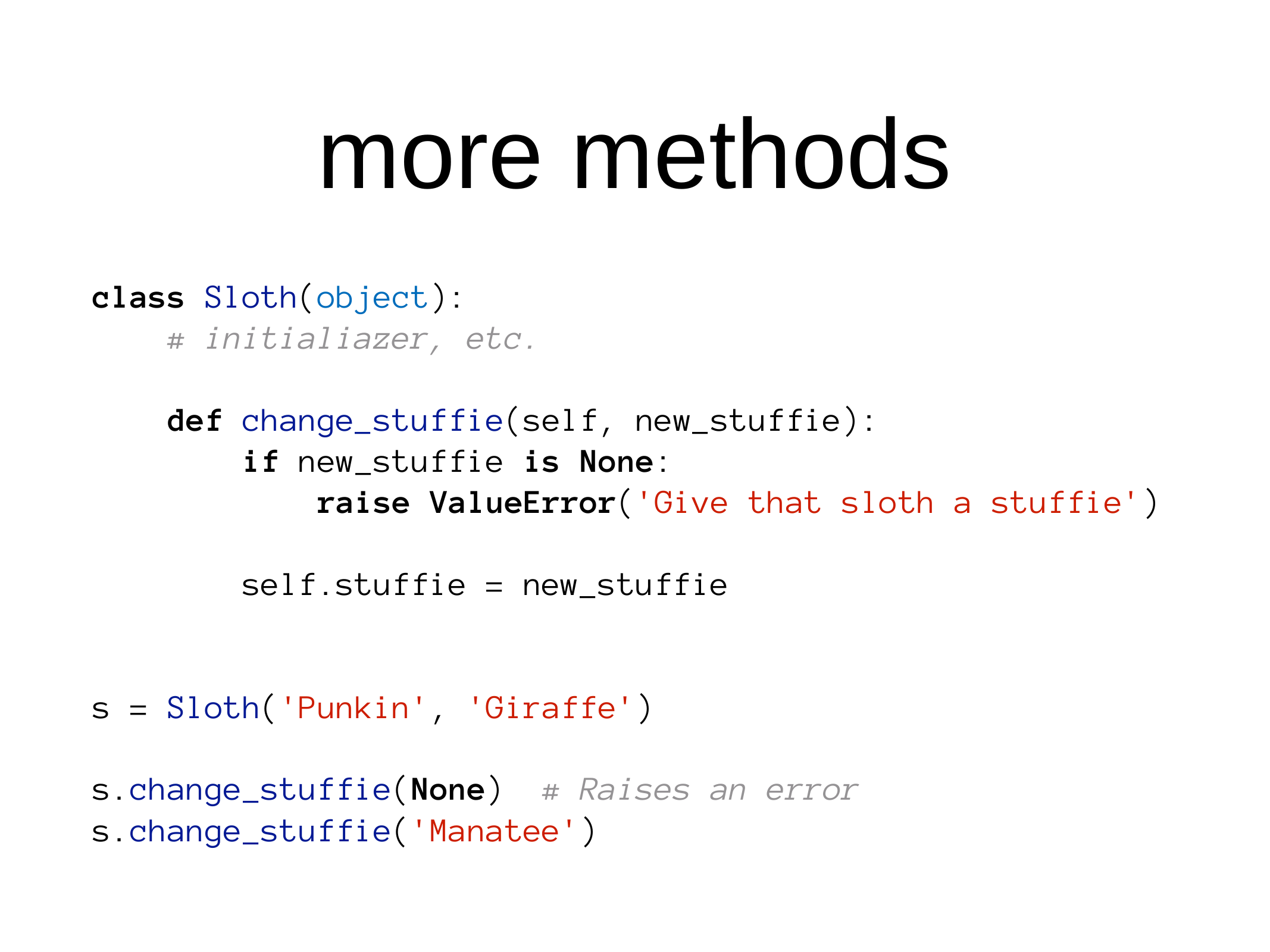

# more methods
class Sloth(object):
    # initialiazer, etc.

    def change_stuffie(self, new_stuffie):
        if new_stuffie is None:
            raise ValueError('Give that sloth a stuffie')

        self.stuffie = new_stuffie

s = Sloth('Punkin', 'Giraffe')

s.change_stuffie(None)  # Raises an error
s.change_stuffie('Manatee')